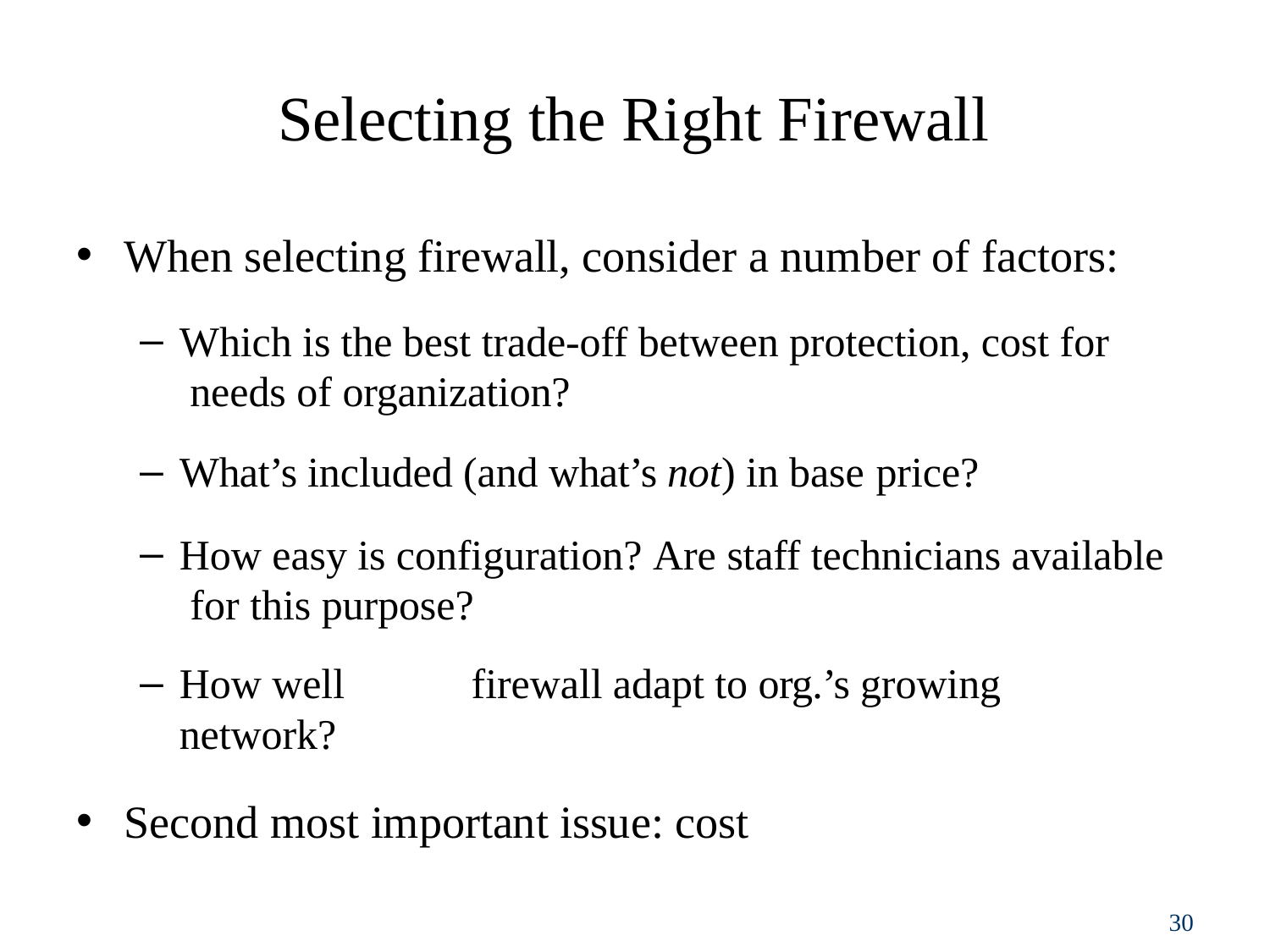

# Selecting the Right Firewall
When selecting firewall, consider a number of factors:
Which is the best trade-off between protection, cost for  needs of organization?
What’s included (and what’s not) in base price?
How easy is configuration? Are staff technicians available  for this purpose?
How well	firewall adapt to org.’s growing network?
Second most important issue: cost
30